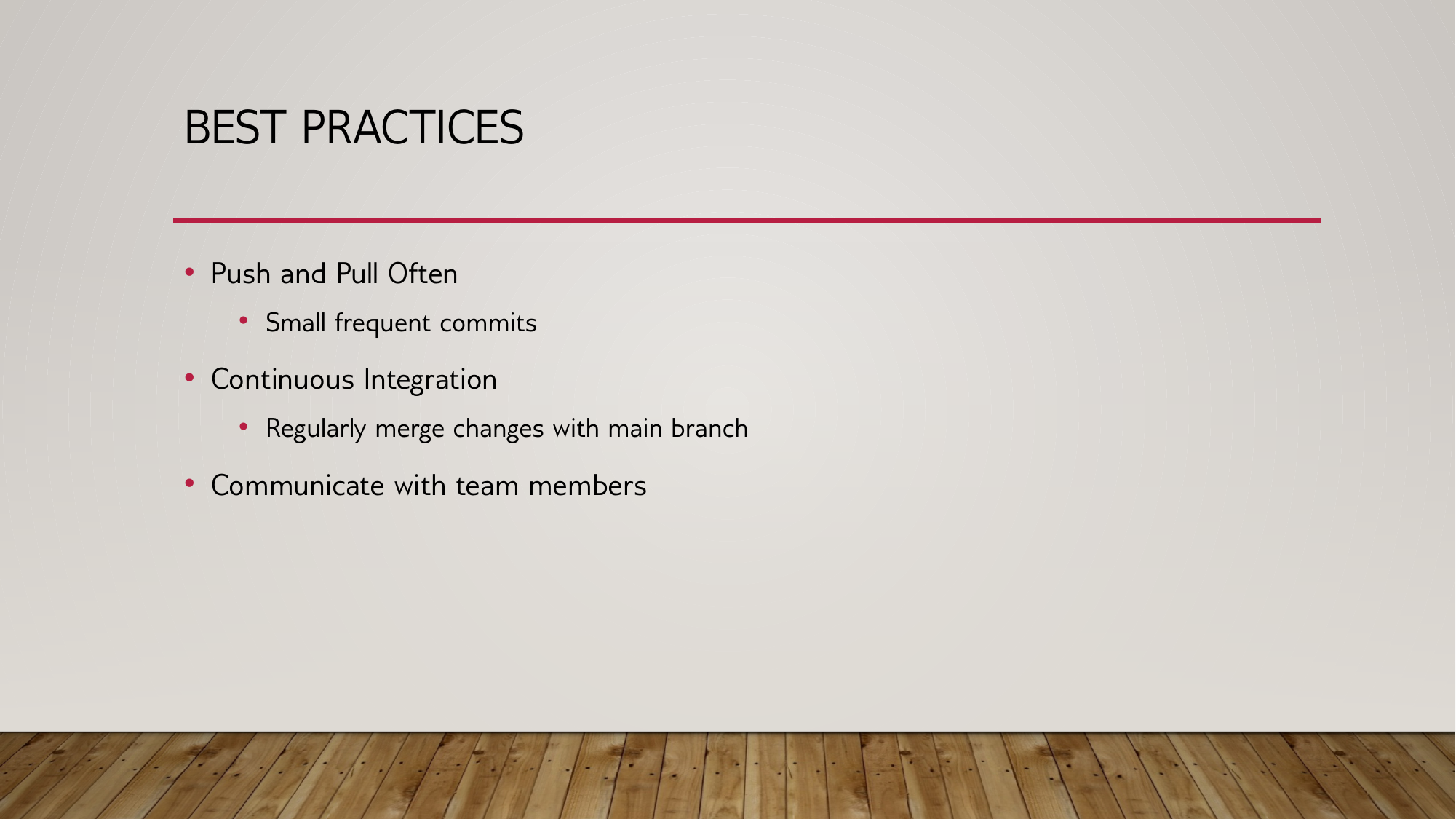

# Best practices
Push and Pull Often
Small frequent commits
Continuous Integration
Regularly merge changes with main branch
Communicate with team members